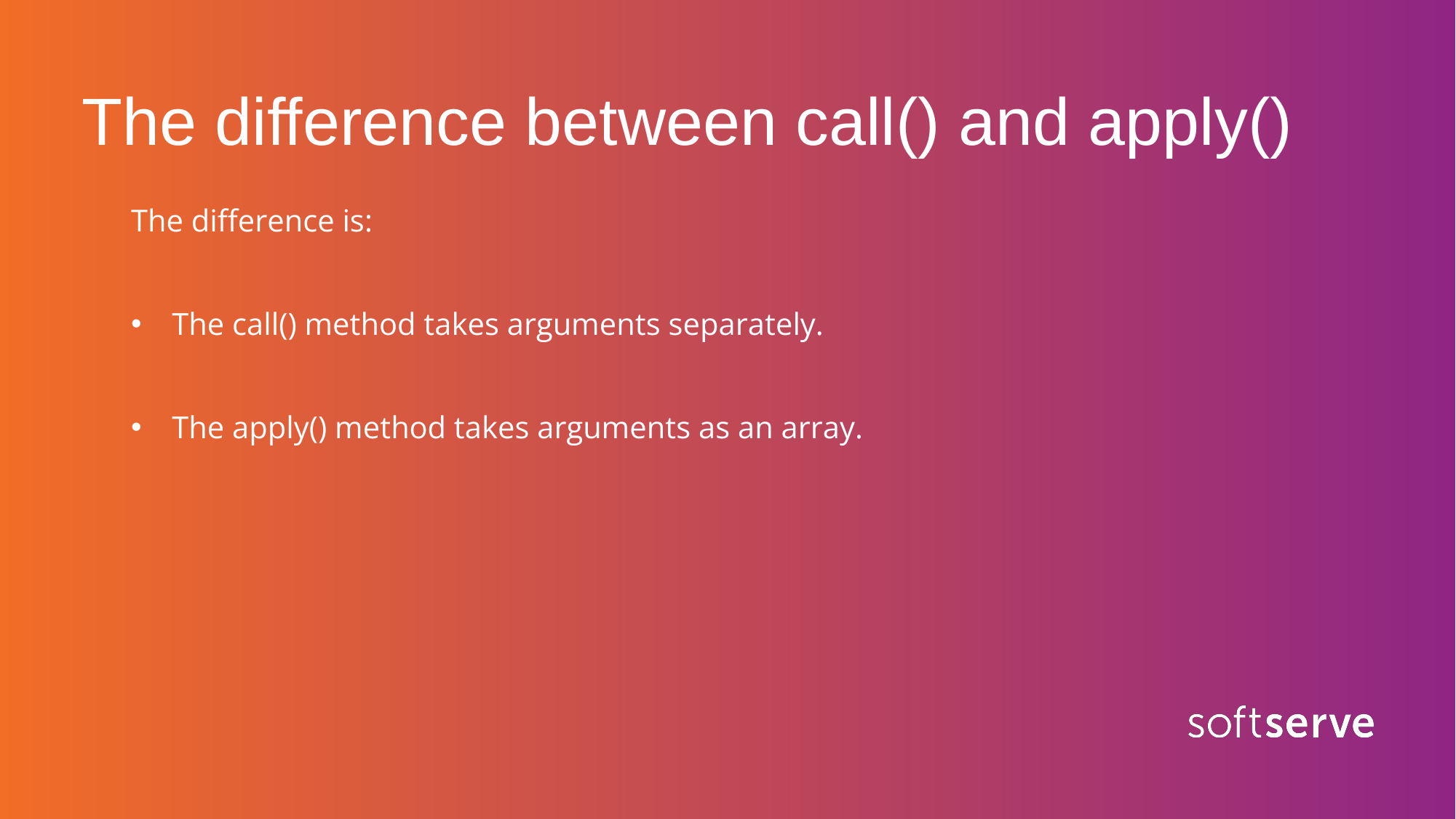

# The difference between call() and apply()
The difference is:

The call() method takes arguments separately.

The apply() method takes arguments as an array.